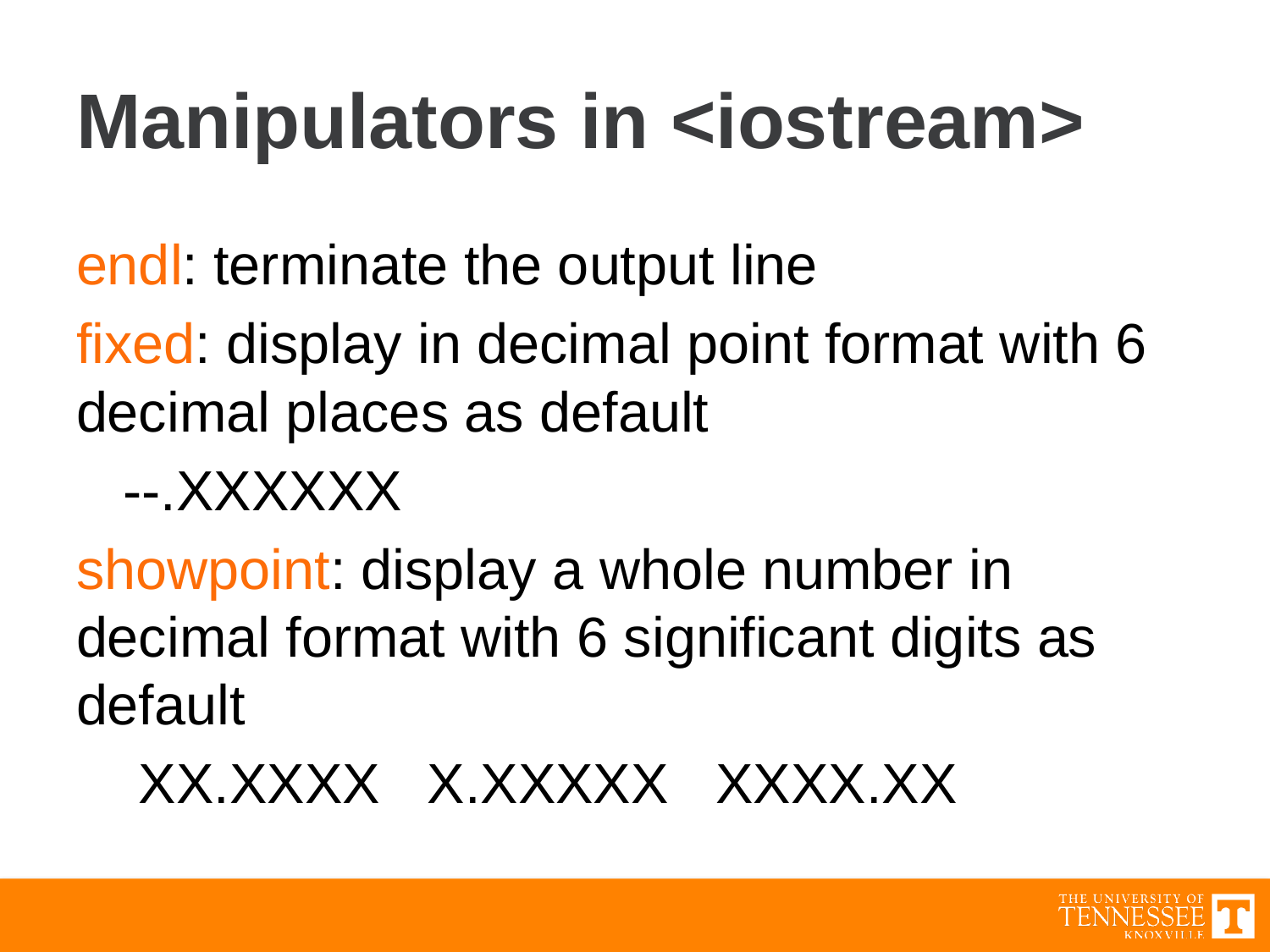

# Manipulators in <iostream>
endl: terminate the output line
fixed: display in decimal point format with 6 decimal places as default
   --.XXXXXX
showpoint: display a whole number in decimal format with 6 significant digits as default
    XX.XXXX   X.XXXXX   XXXX.XX